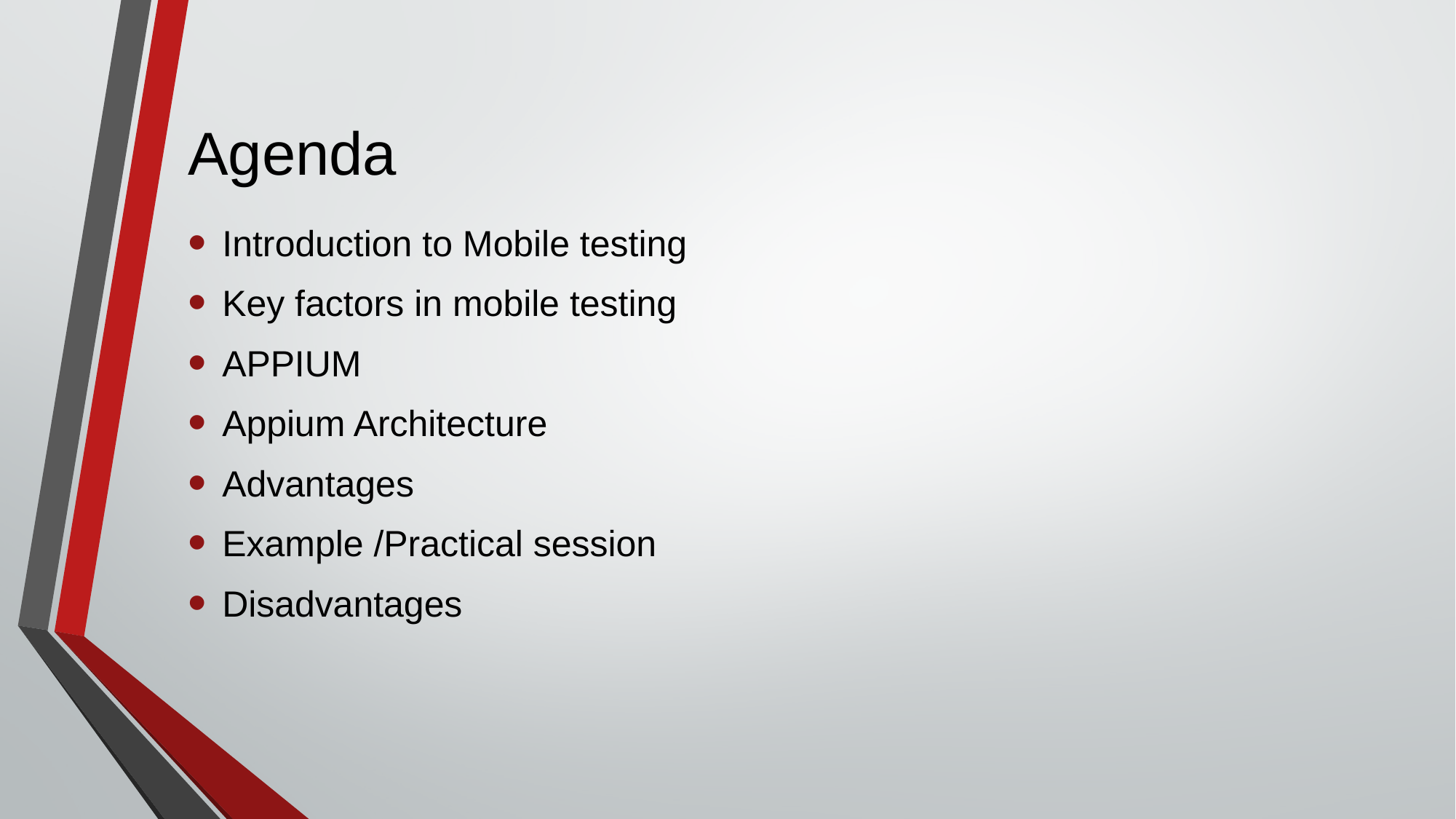

# Agenda
Introduction to Mobile testing
Key factors in mobile testing
APPIUM
Appium Architecture
Advantages
Example /Practical session
Disadvantages